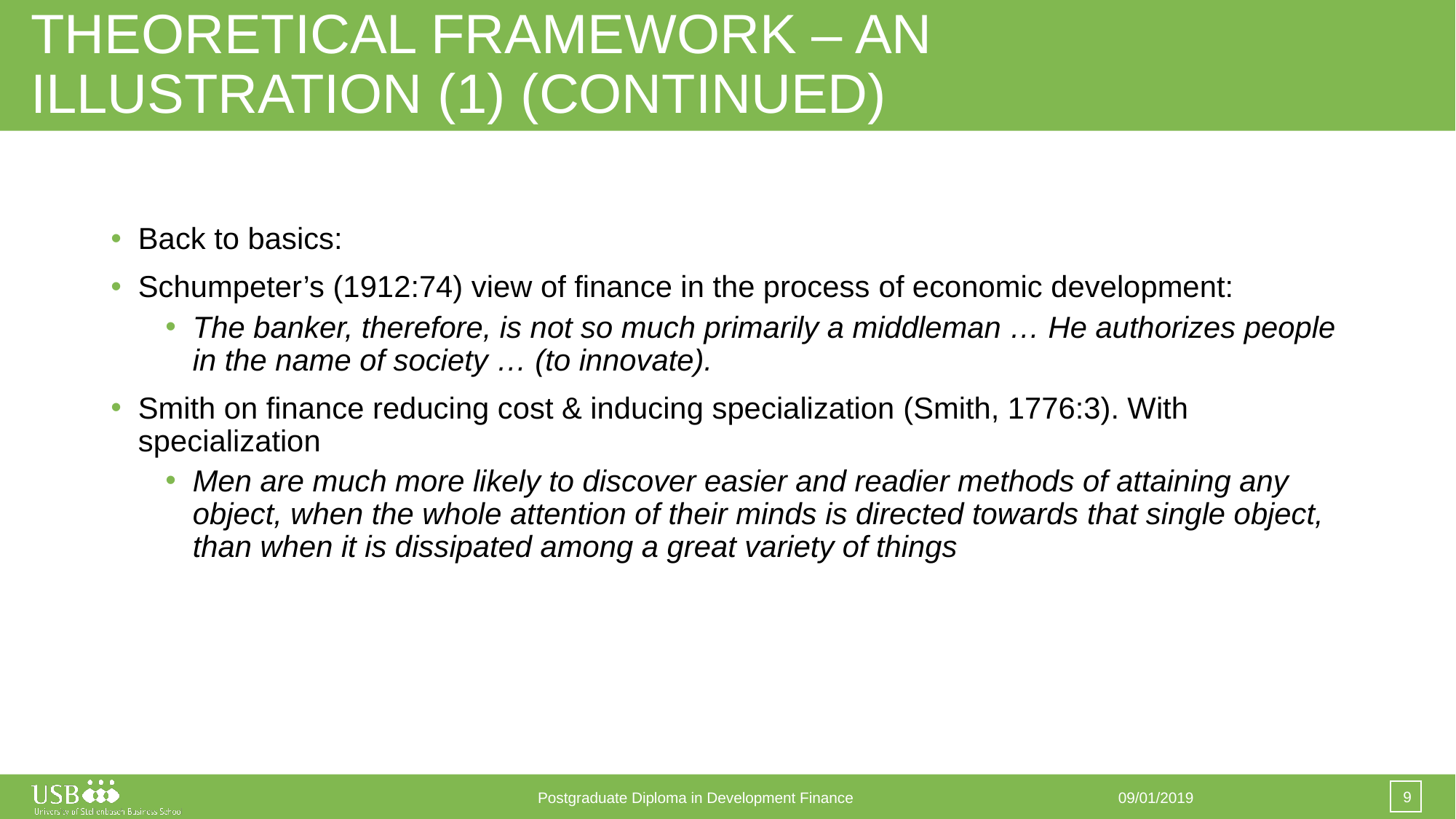

# THEORETICAL FRAMEWORK – AN ILLUSTRATION (1) (CONTINUED)
Back to basics:
Schumpeter’s (1912:74) view of finance in the process of economic development:
The banker, therefore, is not so much primarily a middleman … He authorizes people in the name of society … (to innovate).
Smith on finance reducing cost & inducing specialization (Smith, 1776:3). With specialization
Men are much more likely to discover easier and readier methods of attaining any object, when the whole attention of their minds is directed towards that single object, than when it is dissipated among a great variety of things
9